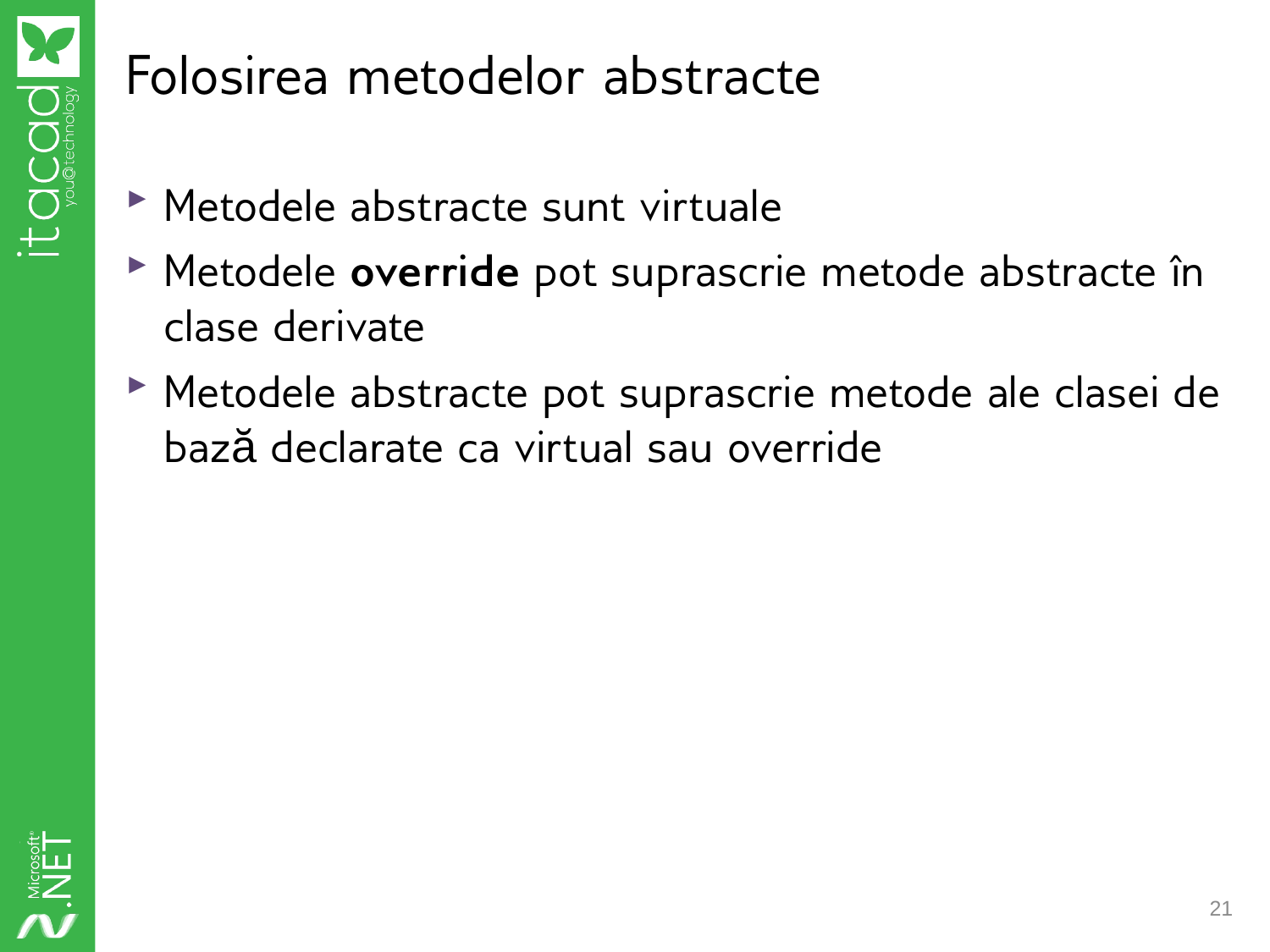

# Folosirea metodelor abstracte
Metodele abstracte sunt virtuale
Metodele override pot suprascrie metode abstracte în clase derivate
Metodele abstracte pot suprascrie metode ale clasei de bază declarate ca virtual sau override
21